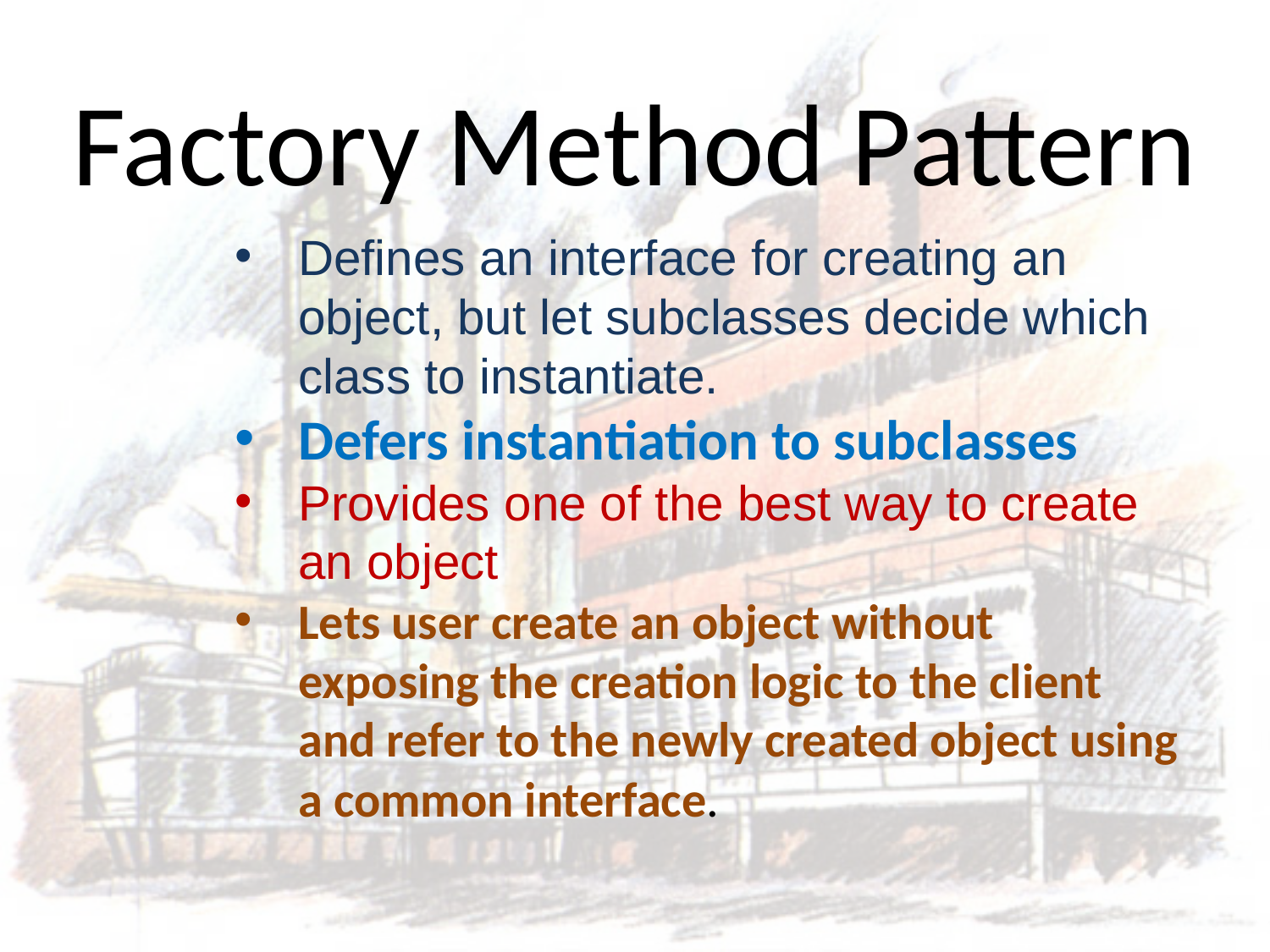

Factory Method Pattern
Defines an interface for creating an object, but let subclasses decide which class to instantiate.
Defers instantiation to subclasses
Provides one of the best way to create an object
Lets user create an object without exposing the creation logic to the client and refer to the newly created object using a common interface.